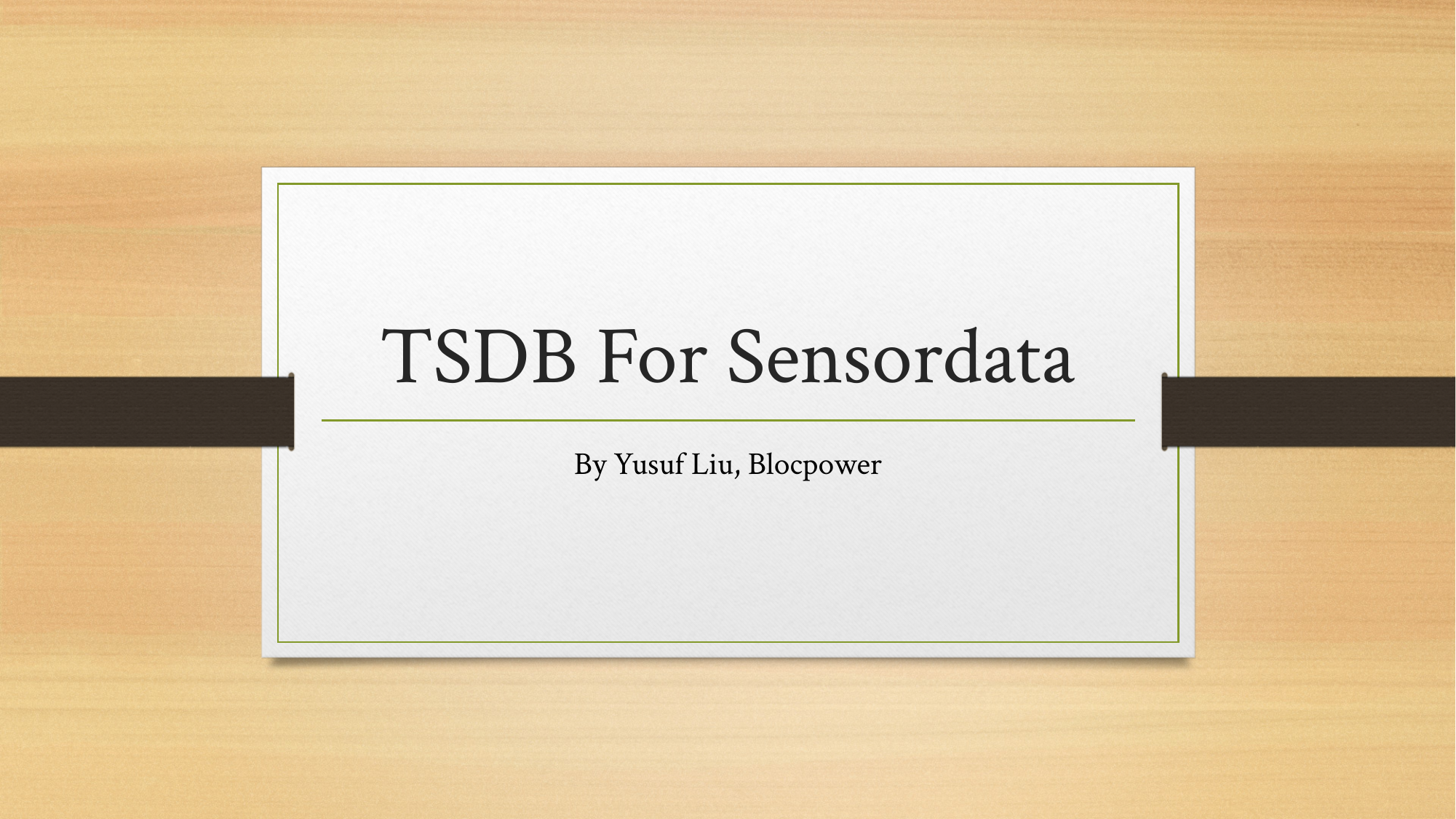

# TSDB For Sensordata
By Yusuf Liu, Blocpower